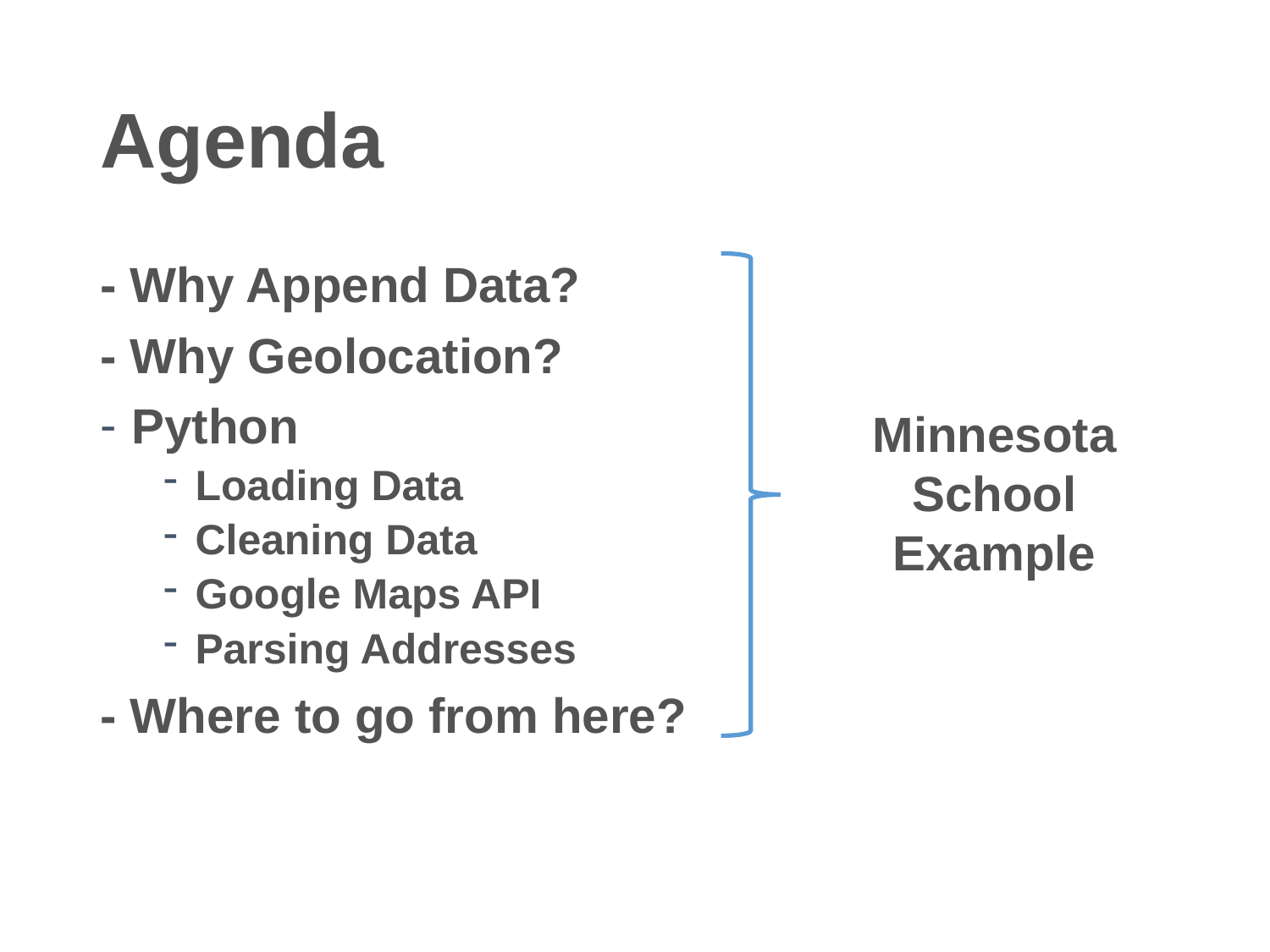

# Agenda
- Why Append Data?
- Why Geolocation?
Python
Loading Data
Cleaning Data
Google Maps API
Parsing Addresses
- Where to go from here?

Minnesota
School
Example